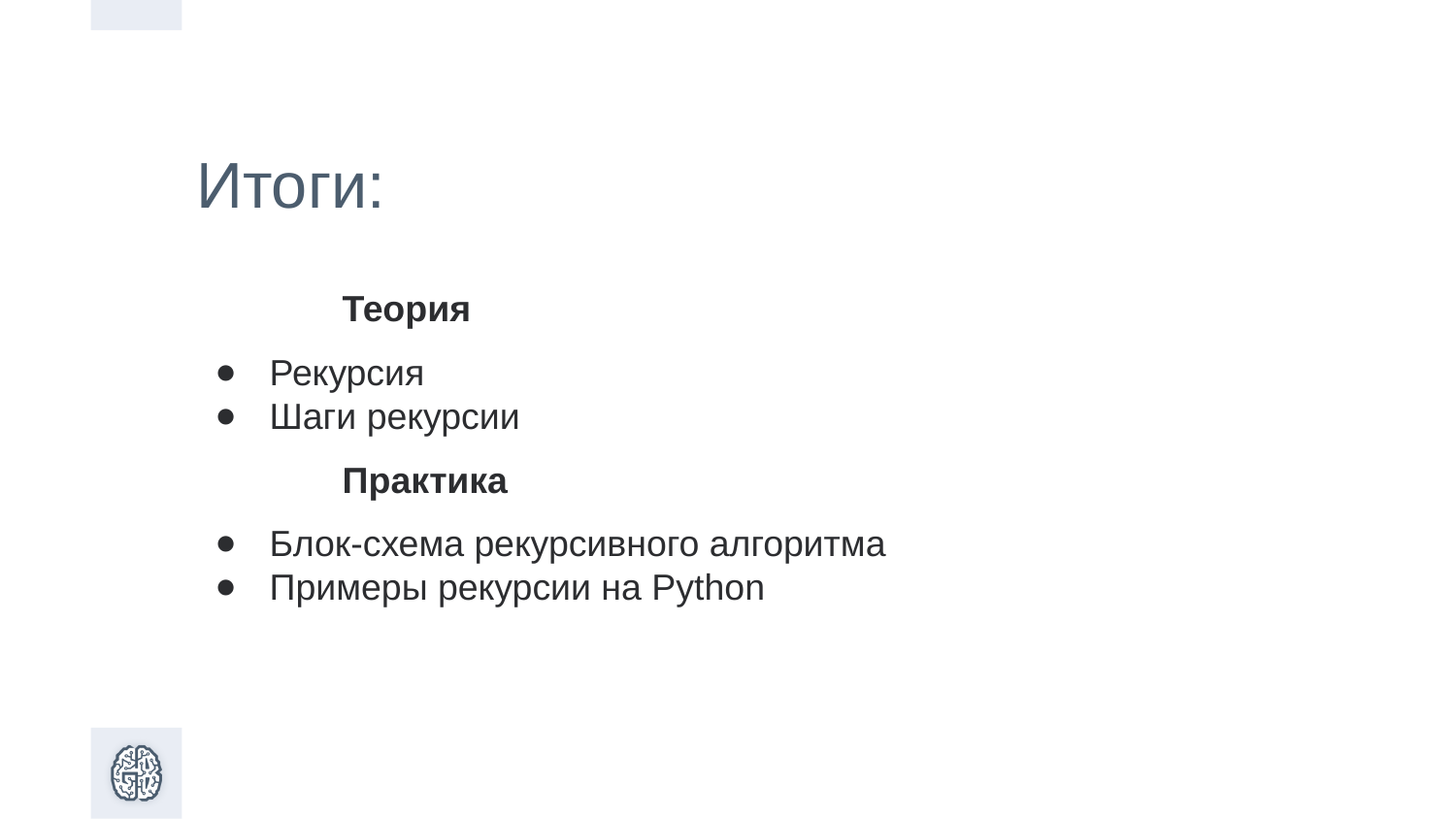

Итоги:
Теория
Рекурсия
Шаги рекурсии
Практика
Блок-схема рекурсивного алгоритма
Примеры рекурсии на Python